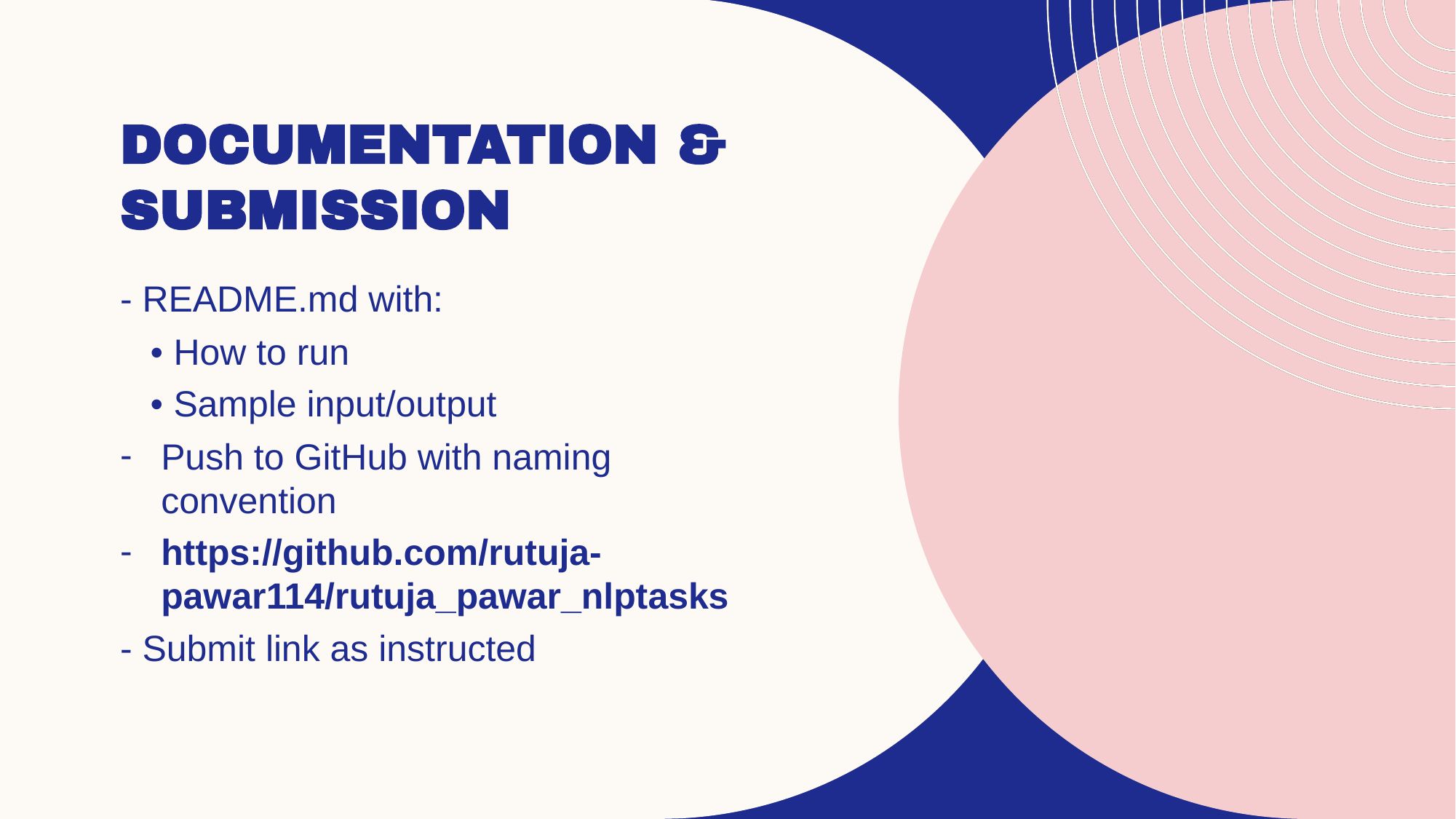

# Documentation & Submission
- README.md with:
   • How to run
   • Sample input/output
Push to GitHub with naming convention
https://github.com/rutuja-pawar114/rutuja_pawar_nlptasks
- Submit link as instructed